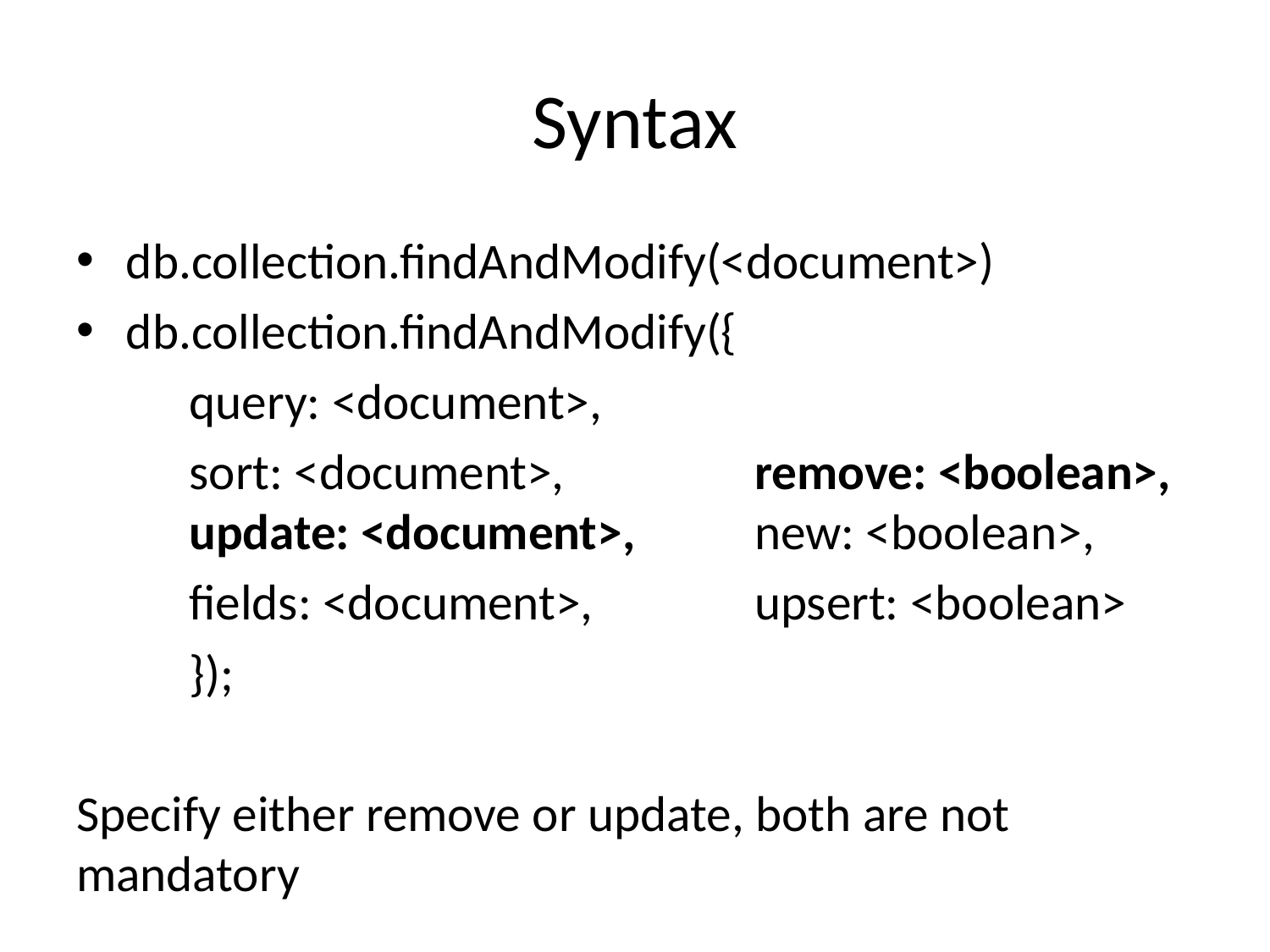

# Syntax
db.collection.findAndModify(<document>)
db.collection.findAndModify({
				query: <document>,
				sort: <document>, 						remove: <boolean>, 					update: <document>, 					new: <boolean>,
				fields: <document>, 					upsert: <boolean>
			});

Specify either remove or update, both are not mandatory